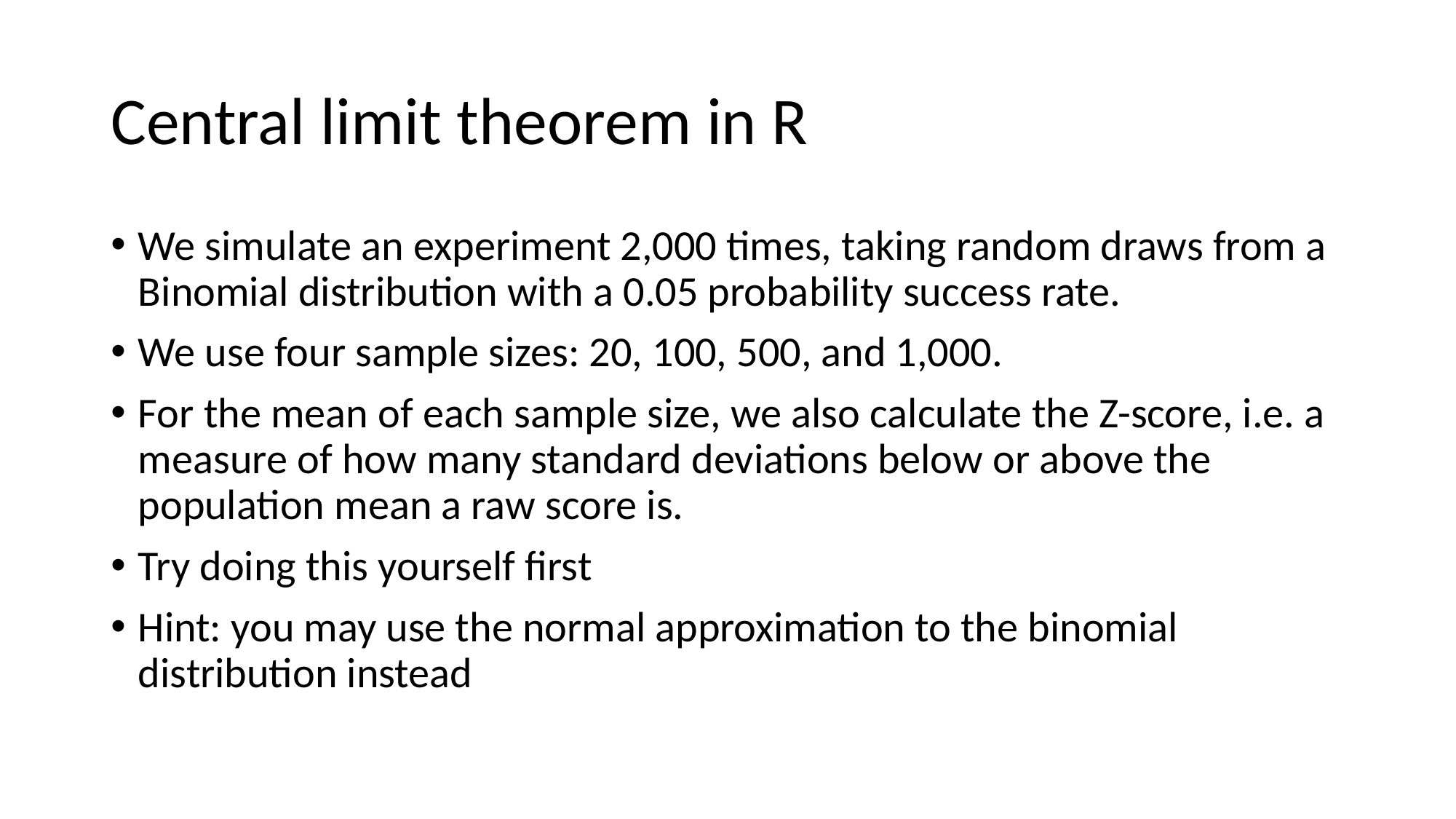

# Central limit theorem in R
We simulate an experiment 2,000 times, taking random draws from a Binomial distribution with a 0.05 probability success rate.
We use four sample sizes: 20, 100, 500, and 1,000.
For the mean of each sample size, we also calculate the Z-score, i.e. a measure of how many standard deviations below or above the population mean a raw score is.
Try doing this yourself first
Hint: you may use the normal approximation to the binomial distribution instead